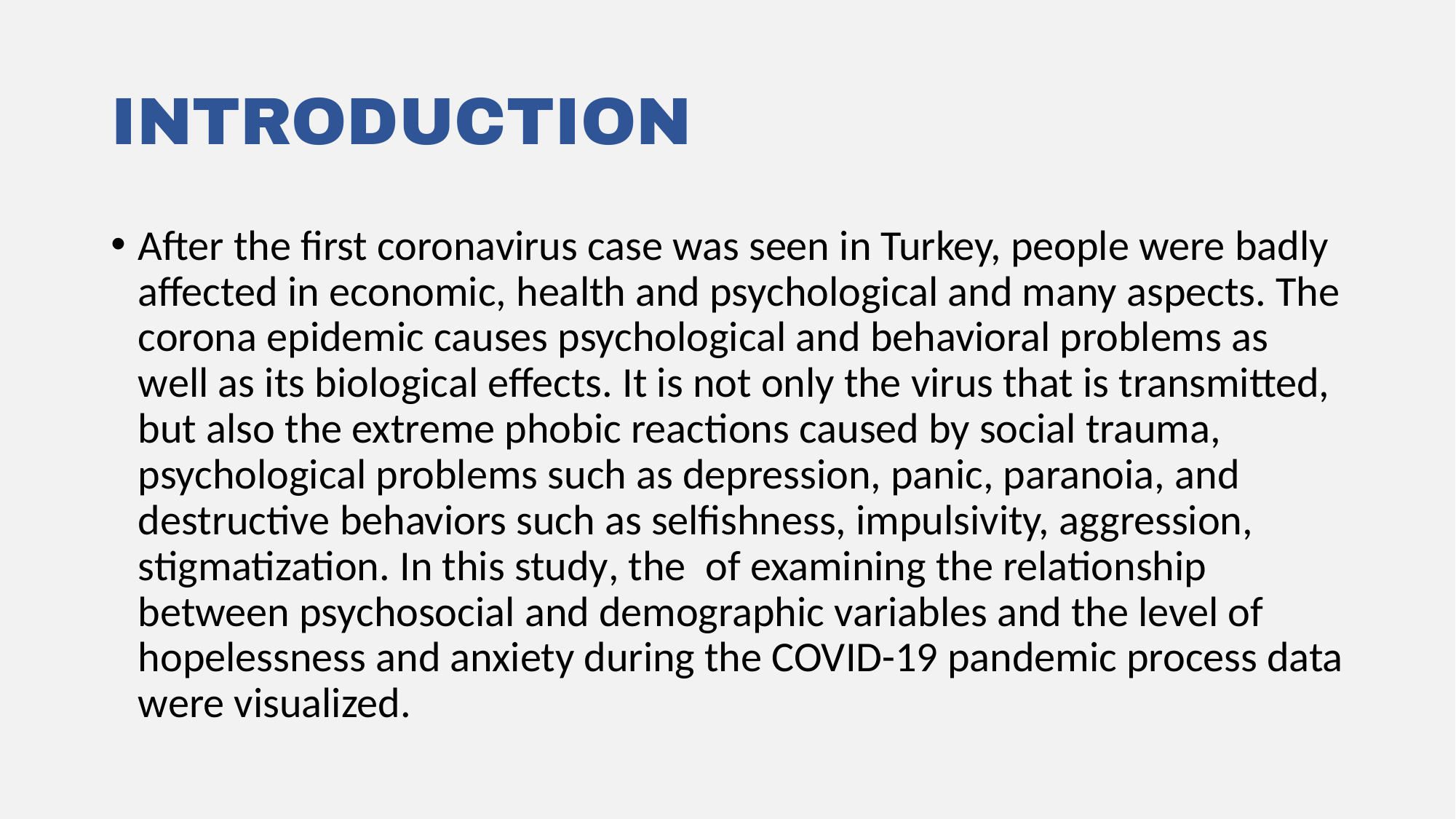

# INTRODUCTION
After the first coronavirus case was seen in Turkey, people were badly affected in economic, health and psychological and many aspects. The corona epidemic causes psychological and behavioral problems as well as its biological effects. It is not only the virus that is transmitted, but also the extreme phobic reactions caused by social trauma, psychological problems such as depression, panic, paranoia, and destructive behaviors such as selfishness, impulsivity, aggression, stigmatization. In this study, the  of examining the relationship between psychosocial and demographic variables and the level of hopelessness and anxiety during the COVID-19 pandemic process data were visualized.